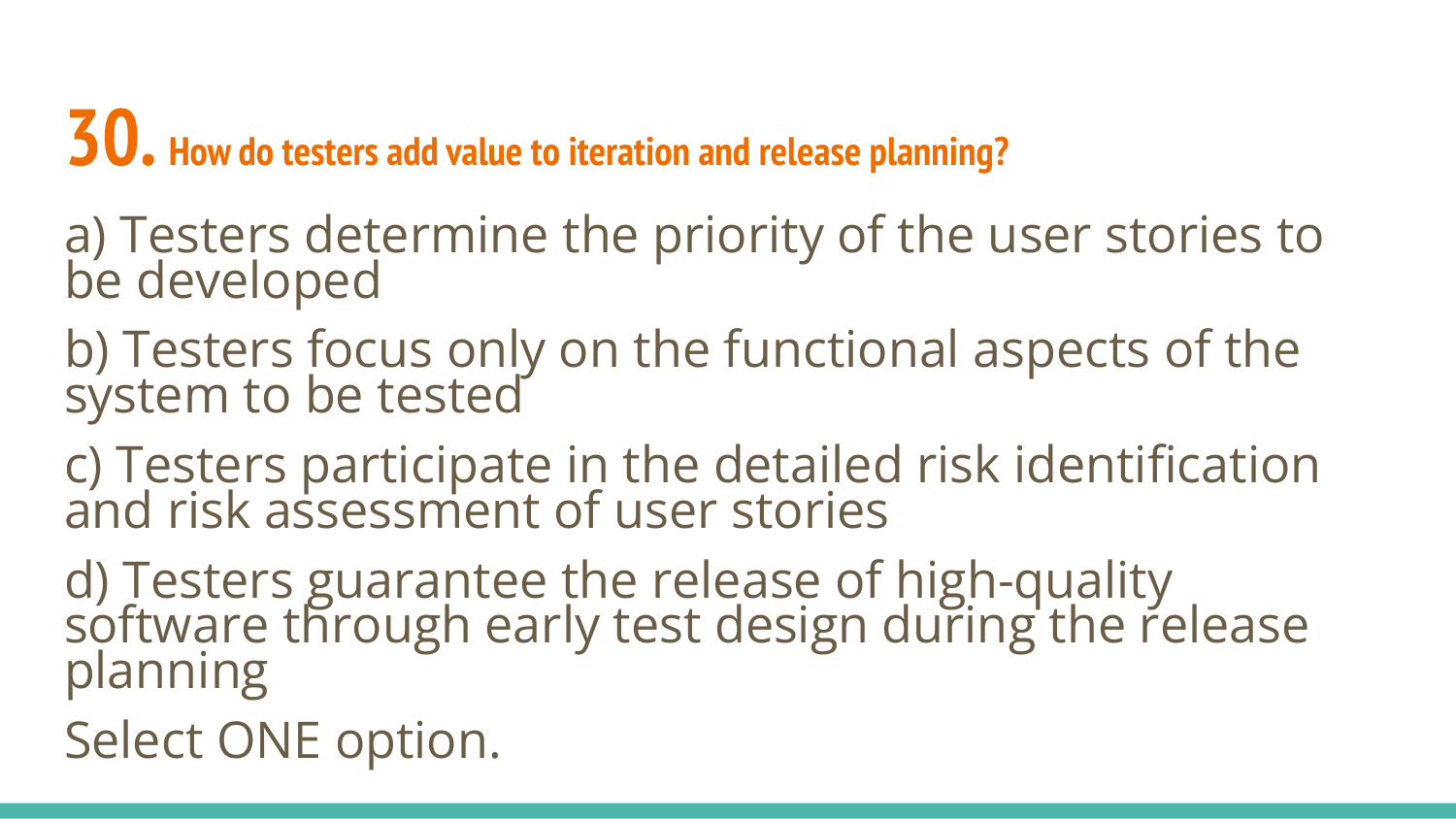

# 30. How do testers add value to iteration and release planning?
a) Testers determine the priority of the user stories to be developed
b) Testers focus only on the functional aspects of the system to be tested
c) Testers participate in the detailed risk identification and risk assessment of user stories
d) Testers guarantee the release of high-quality software through early test design during the release planning
Select ONE option.